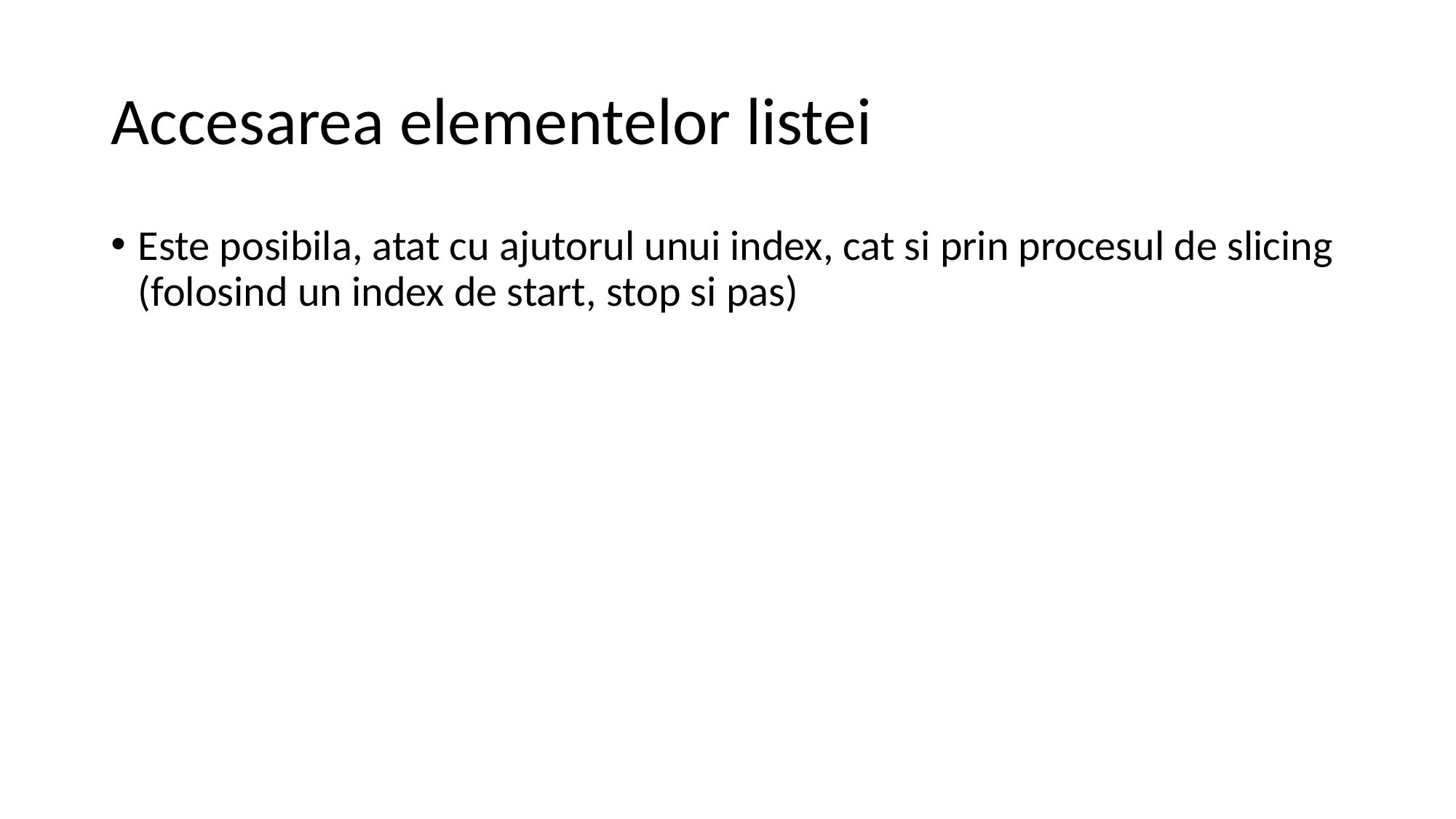

# Accesarea elementelor listei
Este posibila, atat cu ajutorul unui index, cat si prin procesul de slicing (folosind un index de start, stop si pas)